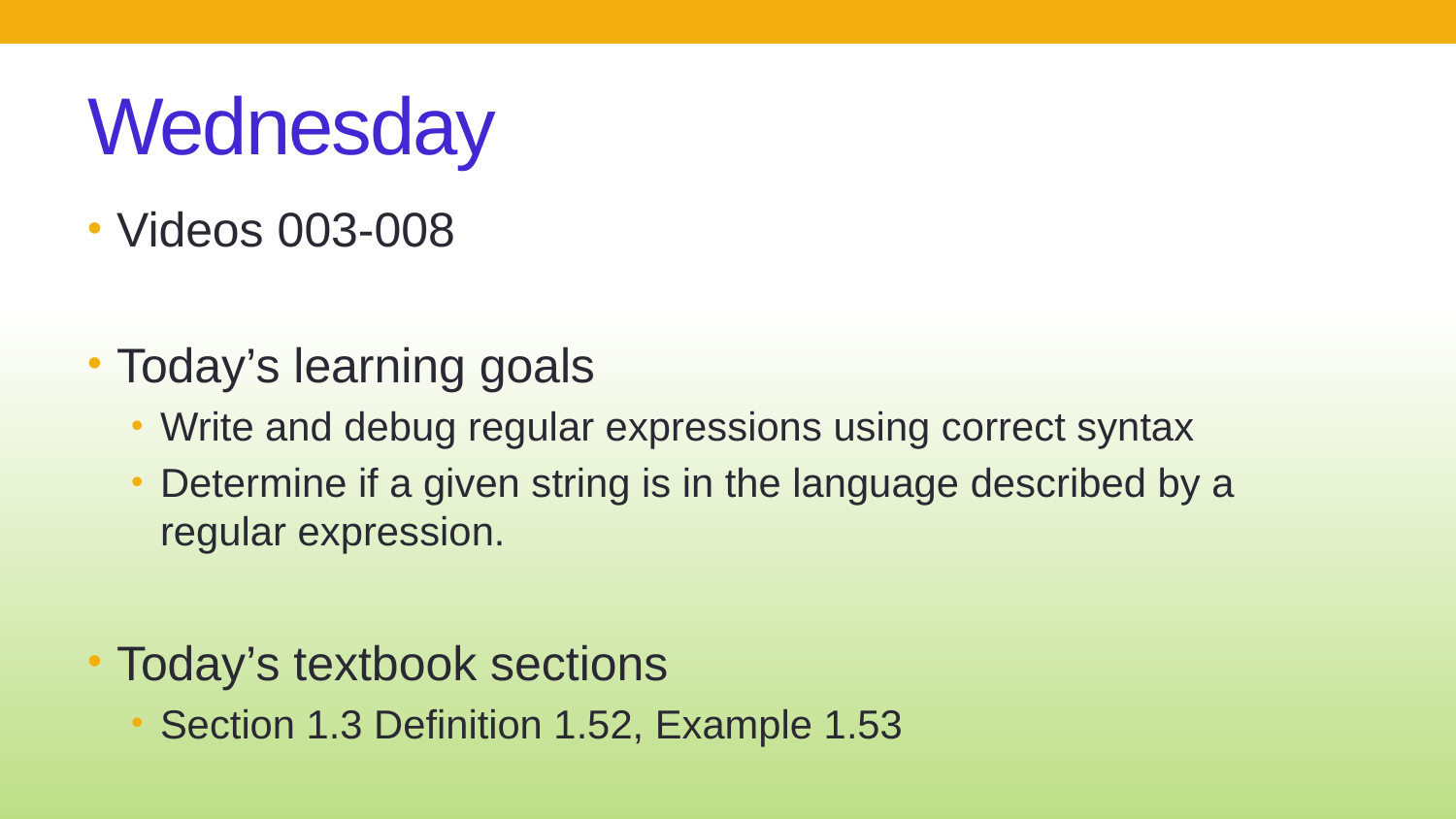

# Wednesday
Videos 003-008

Today’s learning goals
Write and debug regular expressions using correct syntax
Determine if a given string is in the language described by a regular expression.

Today’s textbook sections
Section 1.3 Definition 1.52, Example 1.53